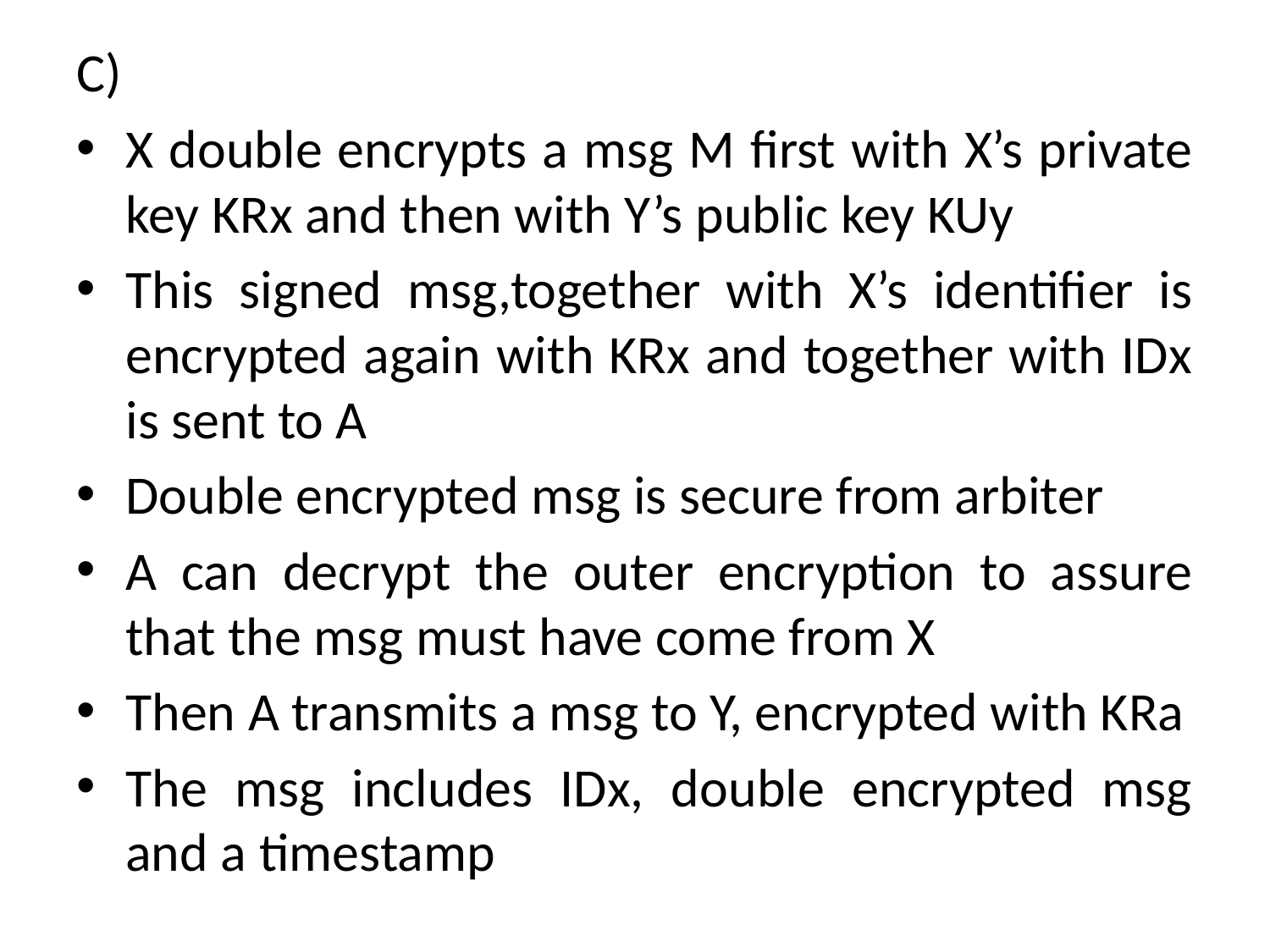

C)
X double encrypts a msg M first with X’s private key KRx and then with Y’s public key KUy
This signed msg,together with X’s identifier is encrypted again with KRx and together with IDx is sent to A
Double encrypted msg is secure from arbiter
A can decrypt the outer encryption to assure that the msg must have come from X
Then A transmits a msg to Y, encrypted with KRa
The msg includes IDx, double encrypted msg and a timestamp